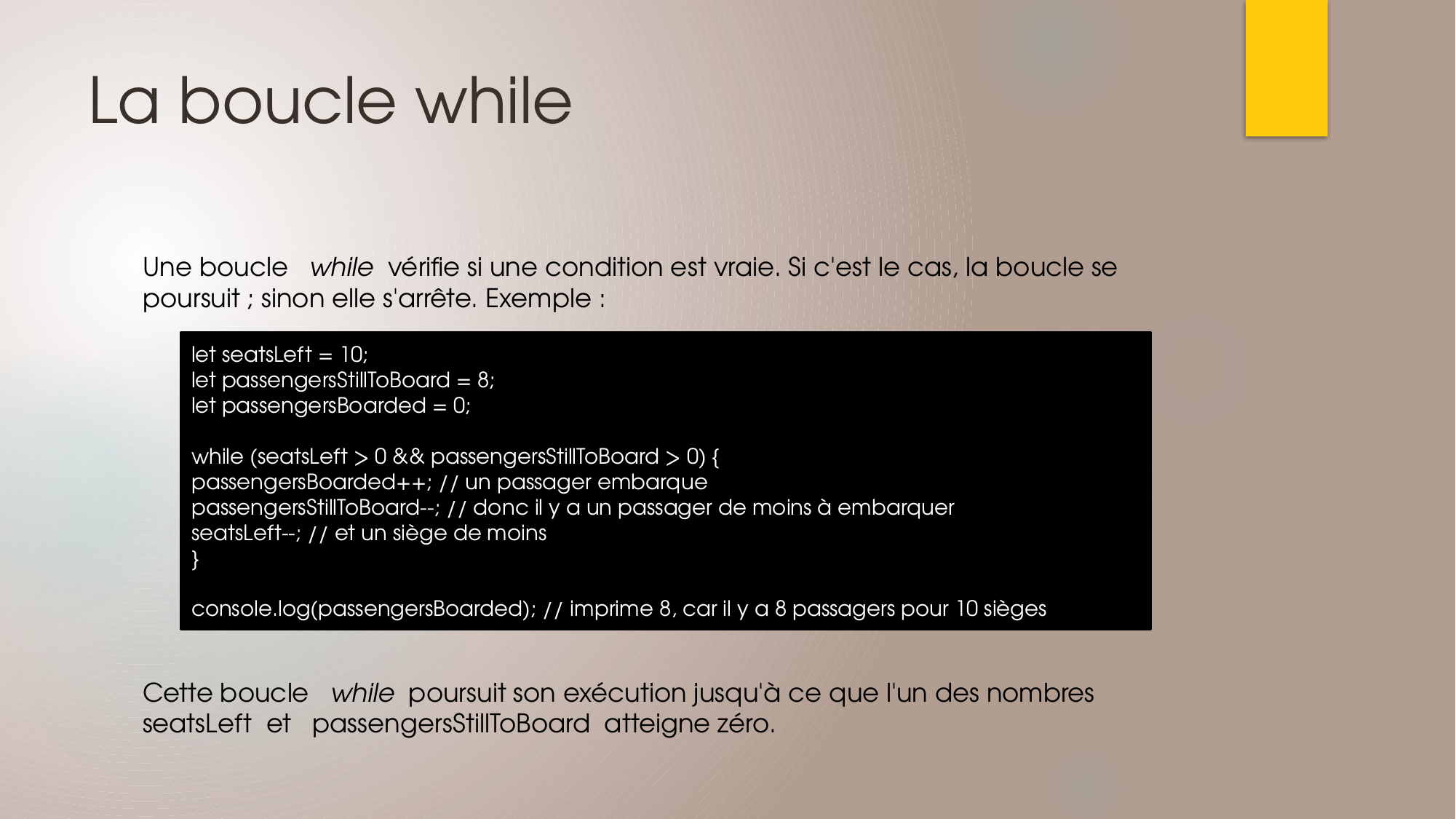

# La boucle while
Une boucle   while  vérifie si une condition est vraie. Si c'est le cas, la boucle se poursuit ; sinon elle s'arrête. Exemple :

Cette boucle   while  poursuit son exécution jusqu'à ce que l'un des nombres   seatsLeft  et   passengersStillToBoard  atteigne zéro.
let seatsLeft = 10;
let passengersStillToBoard = 8;
let passengersBoarded = 0;

while (seatsLeft > 0 && passengersStillToBoard > 0) {
passengersBoarded++; // un passager embarque
passengersStillToBoard--; // donc il y a un passager de moins à embarquer
seatsLeft--; // et un siège de moins
}

console.log(passengersBoarded); // imprime 8, car il y a 8 passagers pour 10 sièges